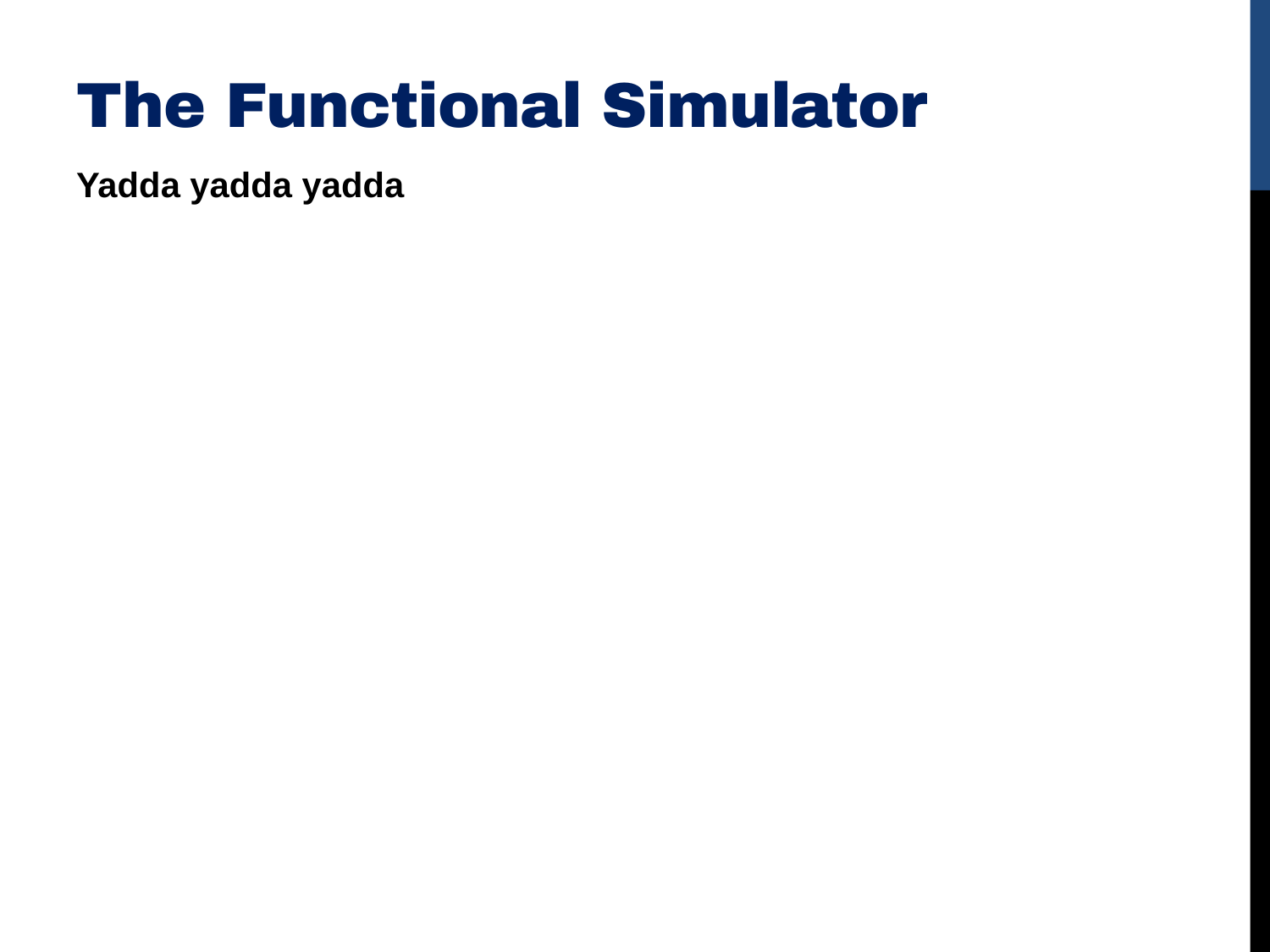

# The Functional Simulator
Yadda yadda yadda